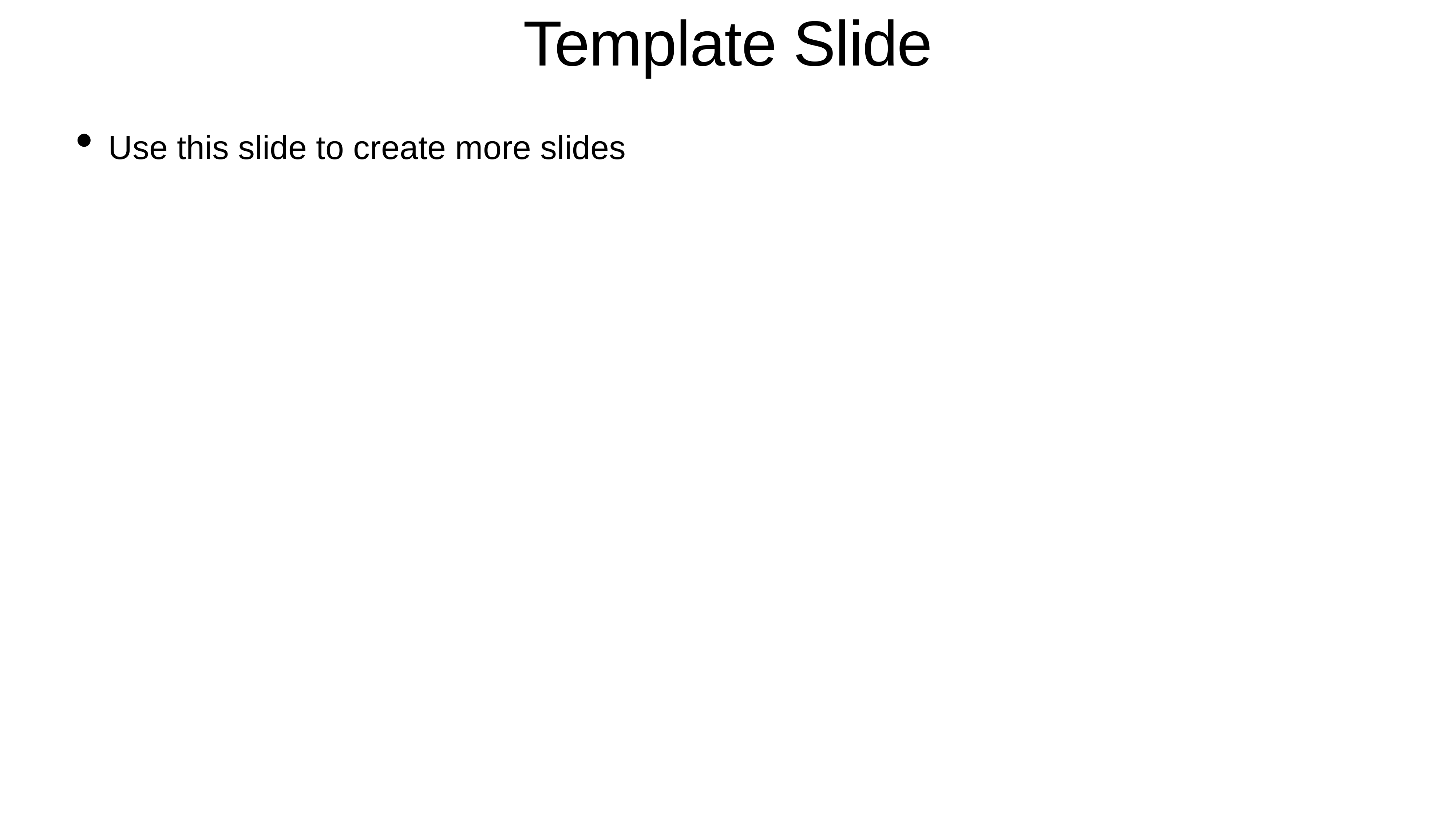

Template Slide
Use this slide to create more slides